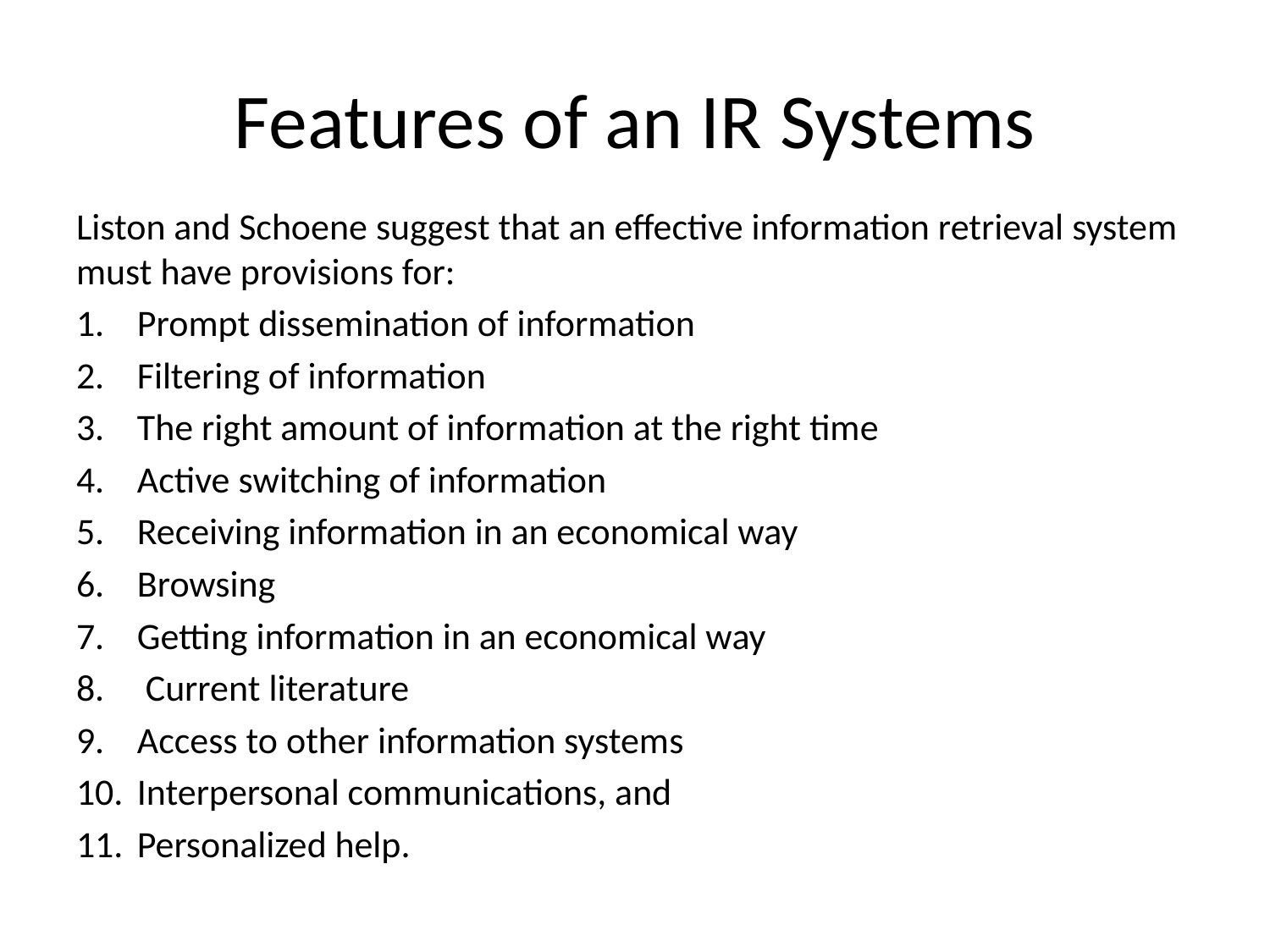

# Features of an IR Systems
Liston and Schoene suggest that an effective information retrieval system must have provisions for:
Prompt dissemination of information
Filtering of information
The right amount of information at the right time
Active switching of information
Receiving information in an economical way
Browsing
Getting information in an economical way
 Current literature
Access to other information systems
Interpersonal communications, and
Personalized help.